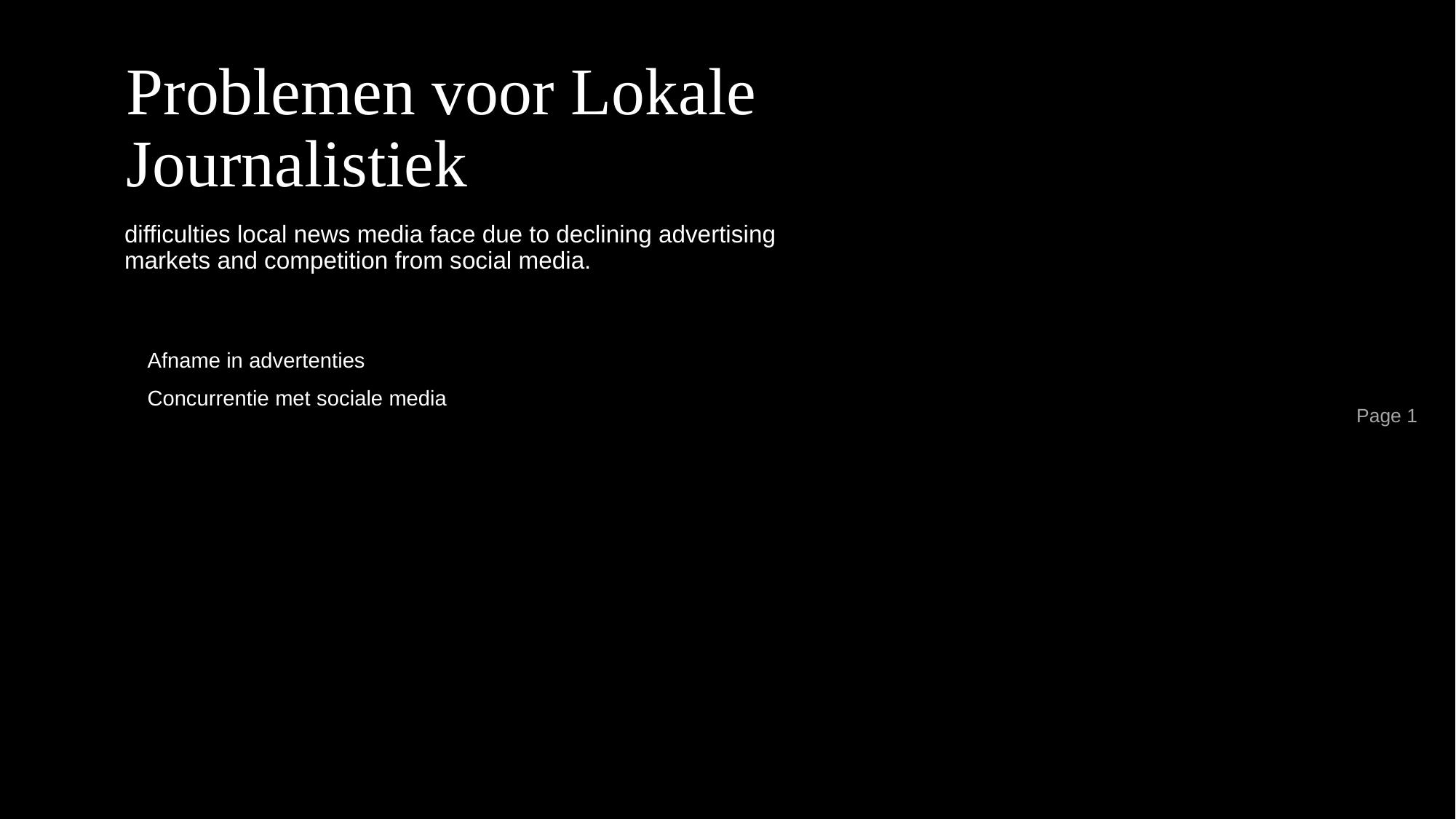

# Problemen voor Lokale Journalistiek
difficulties local news media face due to declining advertising markets and competition from social media.
Afname in advertenties
Concurrentie met sociale media
Page 1